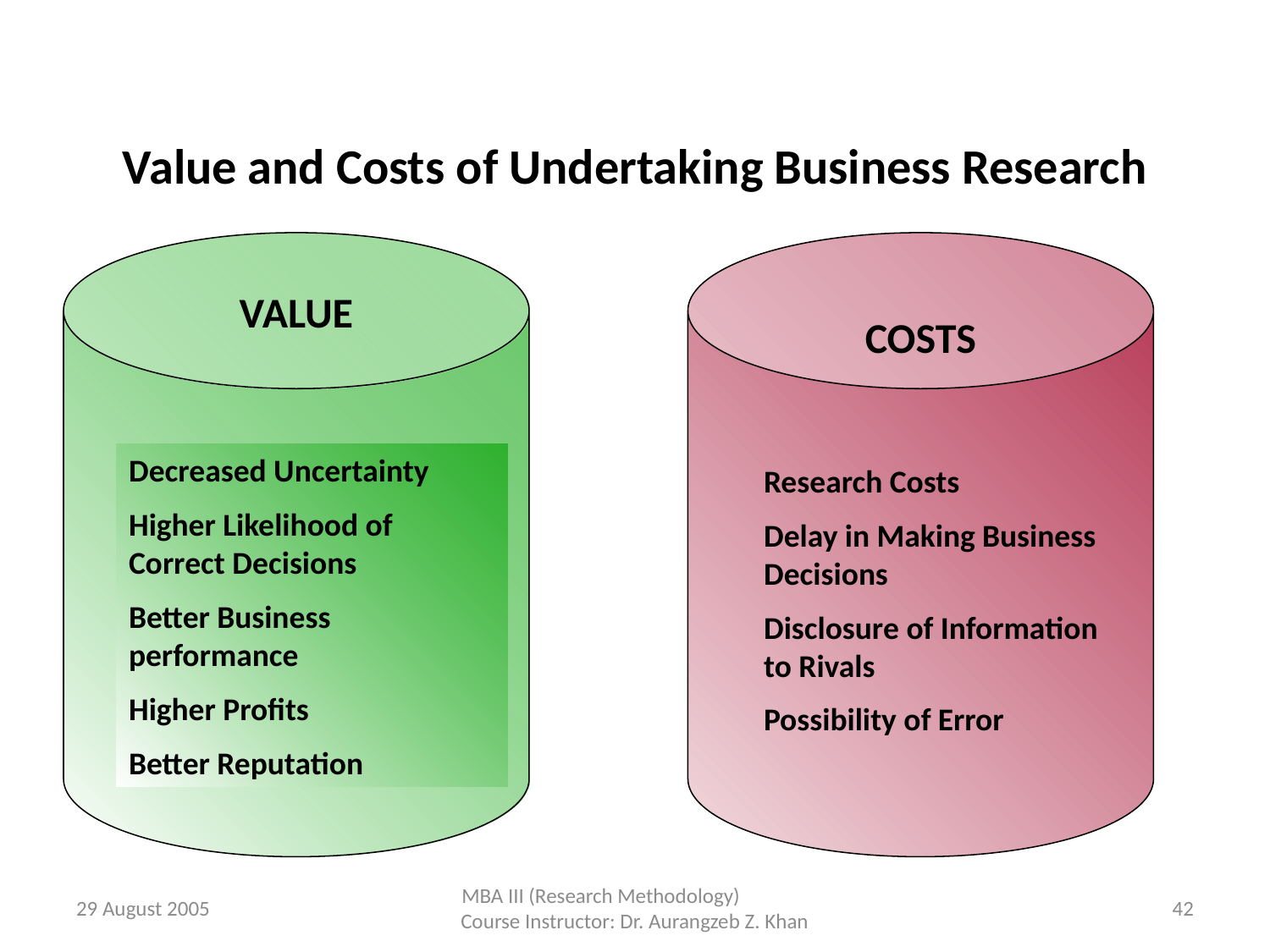

# Value and Costs of Undertaking Business Research
VALUE

COSTS

Decreased Uncertainty
Higher Likelihood of Correct Decisions
Better Business performance
Higher Profits
Better Reputation
Research Costs
Delay in Making Business Decisions
Disclosure of Information to Rivals
Possibility of Error
29 August 2005
MBA III (Research Methodology)               Course Instructor: Dr. Aurangzeb Z. Khan
42